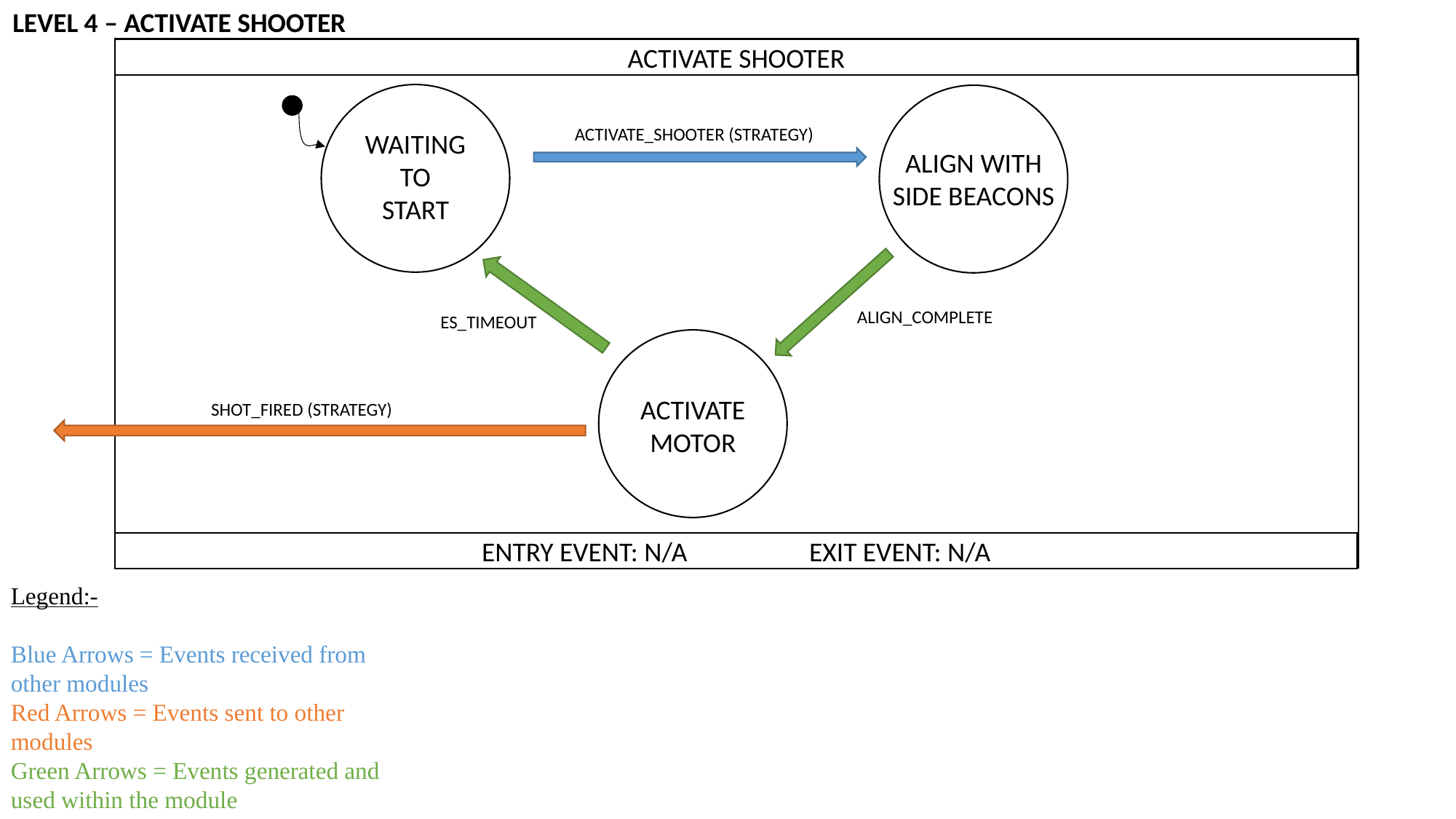

LEVEL 4 – ACTIVATE SHOOTER

ACTIVATE SHOOTER
ENTRY EVENT: N/A		EXIT EVENT: N/A

WAITING TO START

ALIGN WITH SIDE BEACONS

ACTIVATE_SHOOTER (STRATEGY)

ALIGN_COMPLETE
ES_TIMEOUT

ACTIVATE MOTOR
SHOT_FIRED (STRATEGY)

Legend:-

Blue Arrows = Events received from other modules
Red Arrows = Events sent to other modules
Green Arrows = Events generated and used within the module